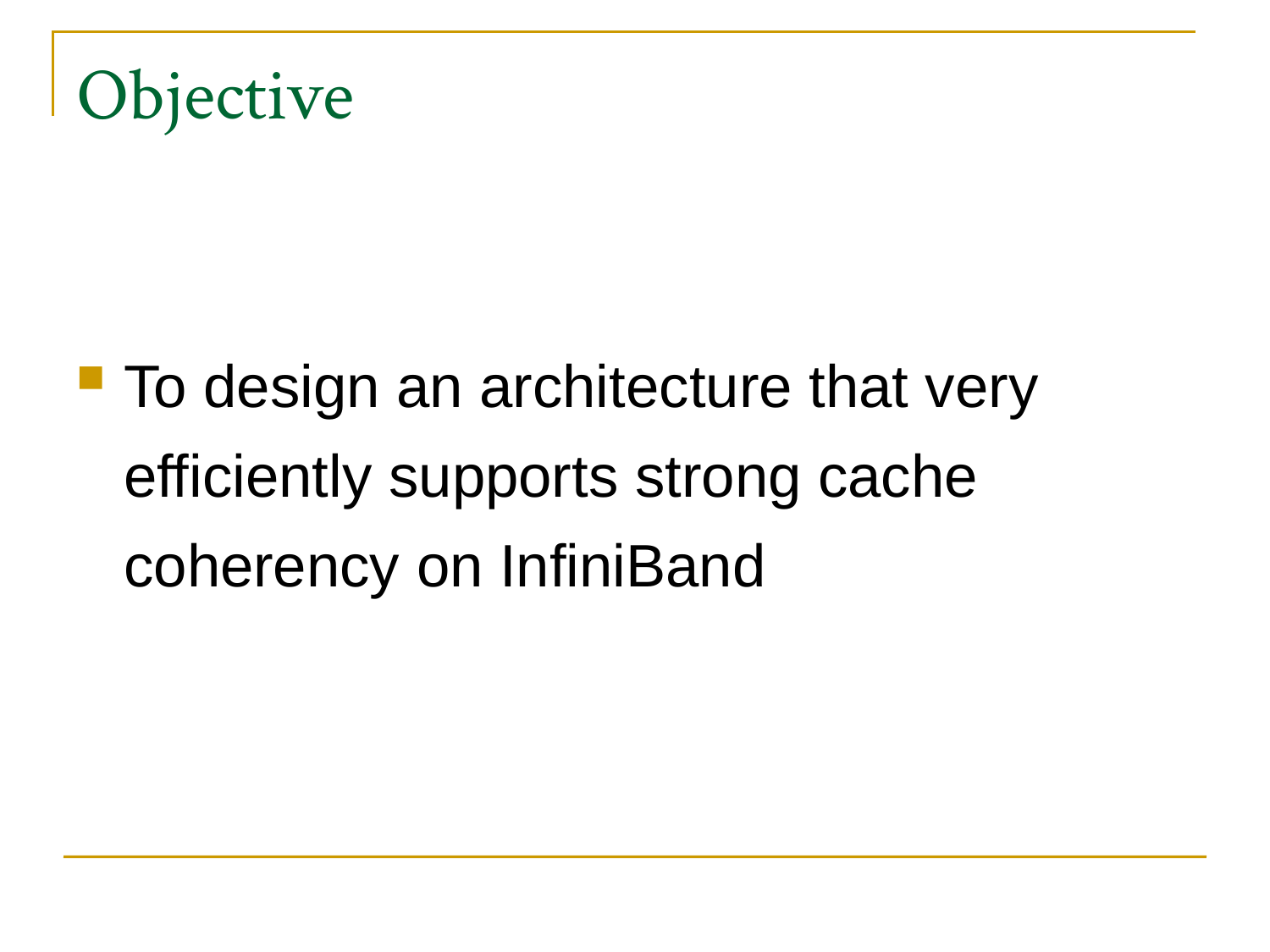

# Objective
To design an architecture that very efficiently supports strong cache coherency on InfiniBand